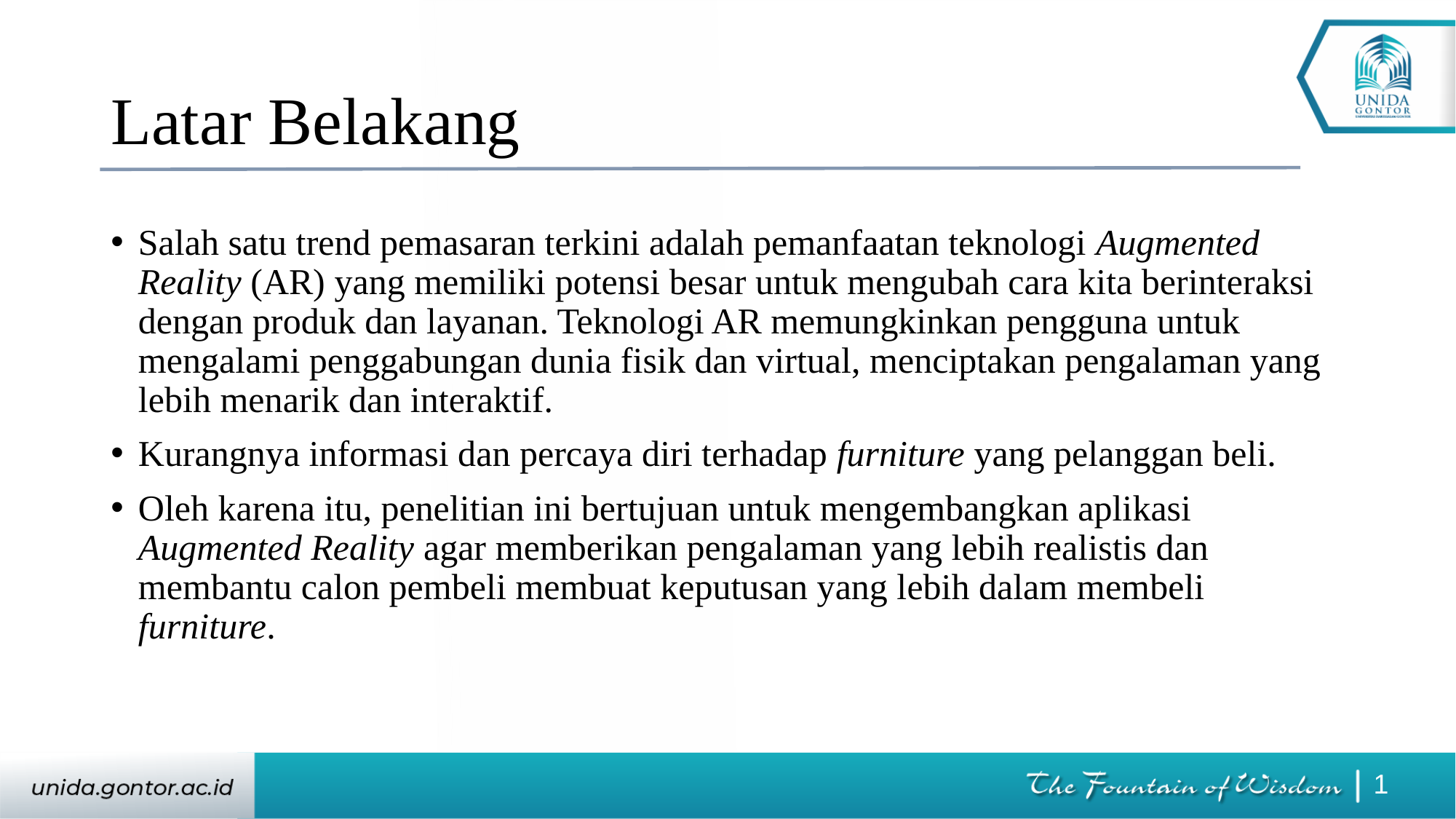

# Latar Belakang
Salah satu trend pemasaran terkini adalah pemanfaatan teknologi Augmented Reality (AR) yang memiliki potensi besar untuk mengubah cara kita berinteraksi dengan produk dan layanan. Teknologi AR memungkinkan pengguna untuk mengalami penggabungan dunia fisik dan virtual, menciptakan pengalaman yang lebih menarik dan interaktif.
Kurangnya informasi dan percaya diri terhadap furniture yang pelanggan beli.
Oleh karena itu, penelitian ini bertujuan untuk mengembangkan aplikasi Augmented Reality agar memberikan pengalaman yang lebih realistis dan membantu calon pembeli membuat keputusan yang lebih dalam membeli furniture.
1